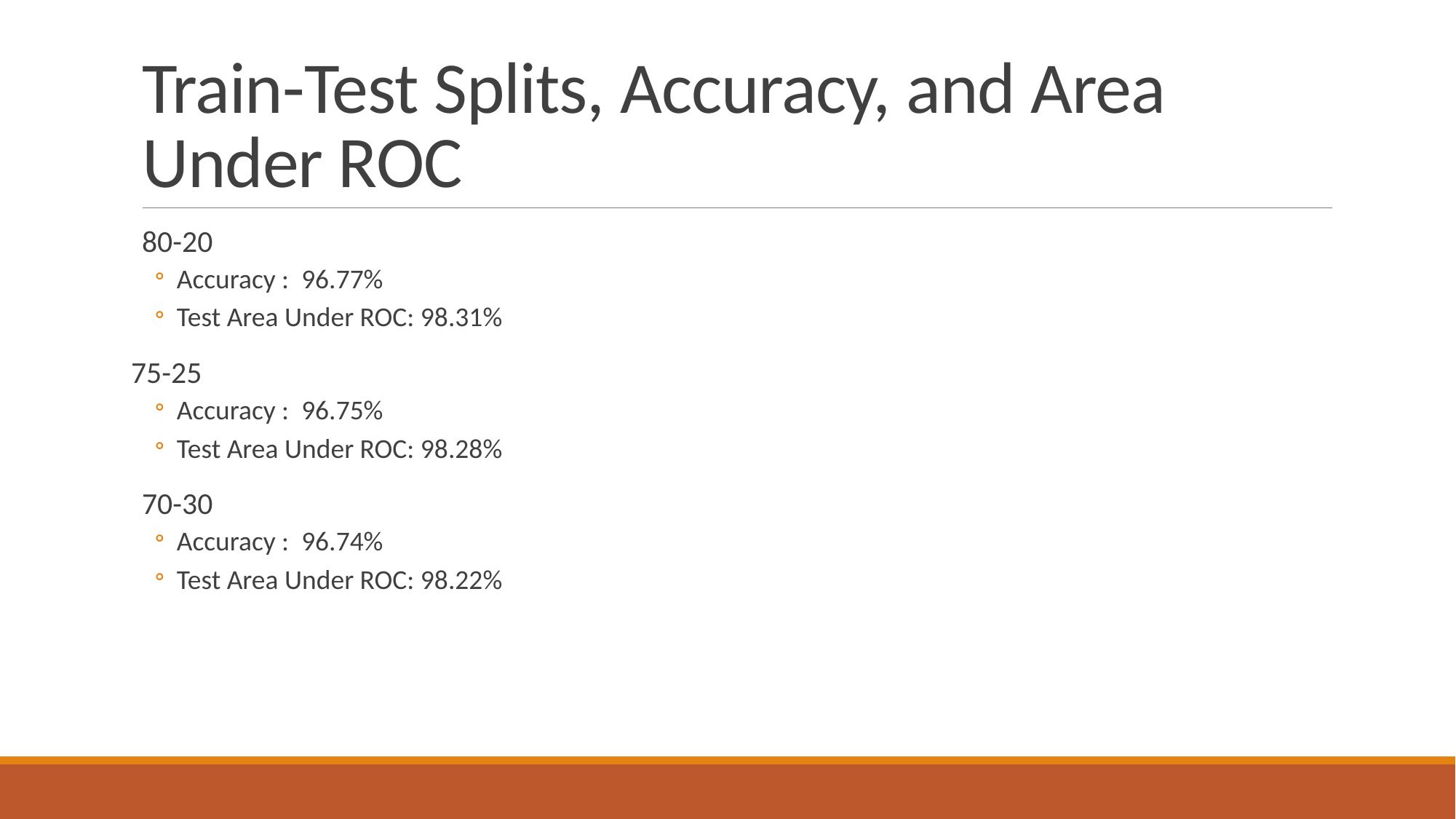

# Train-Test Splits, Accuracy, and Area Under ROC
80-20
Accuracy :  96.77%
Test Area Under ROC: 98.31%
75-25
Accuracy :  96.75%
Test Area Under ROC: 98.28%
70-30
Accuracy :  96.74%
Test Area Under ROC: 98.22%